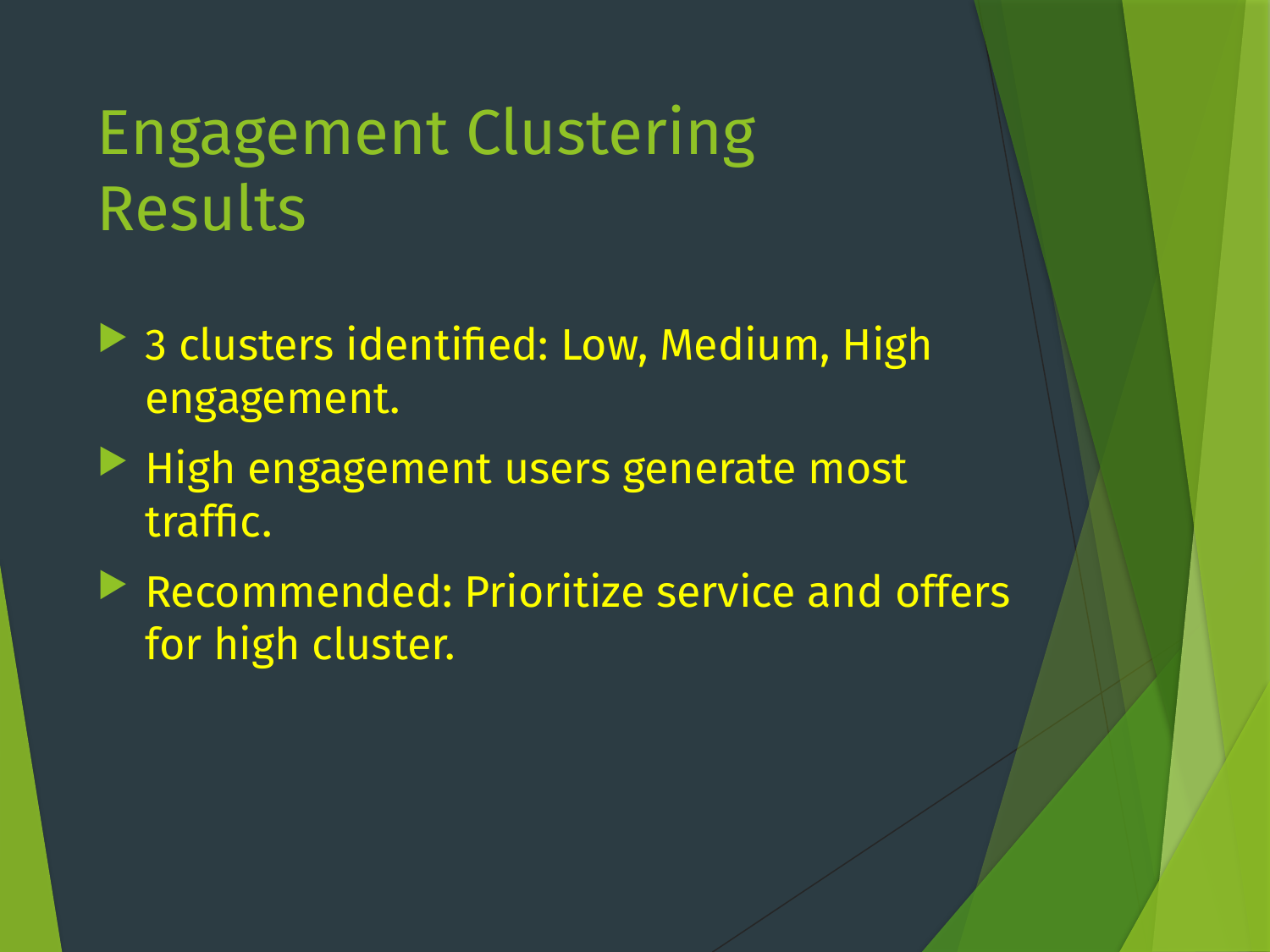

# Engagement Clustering Results

3 clusters identified: Low, Medium, High engagement.
High engagement users generate most traffic.
Recommended: Prioritize service and offers for high cluster.